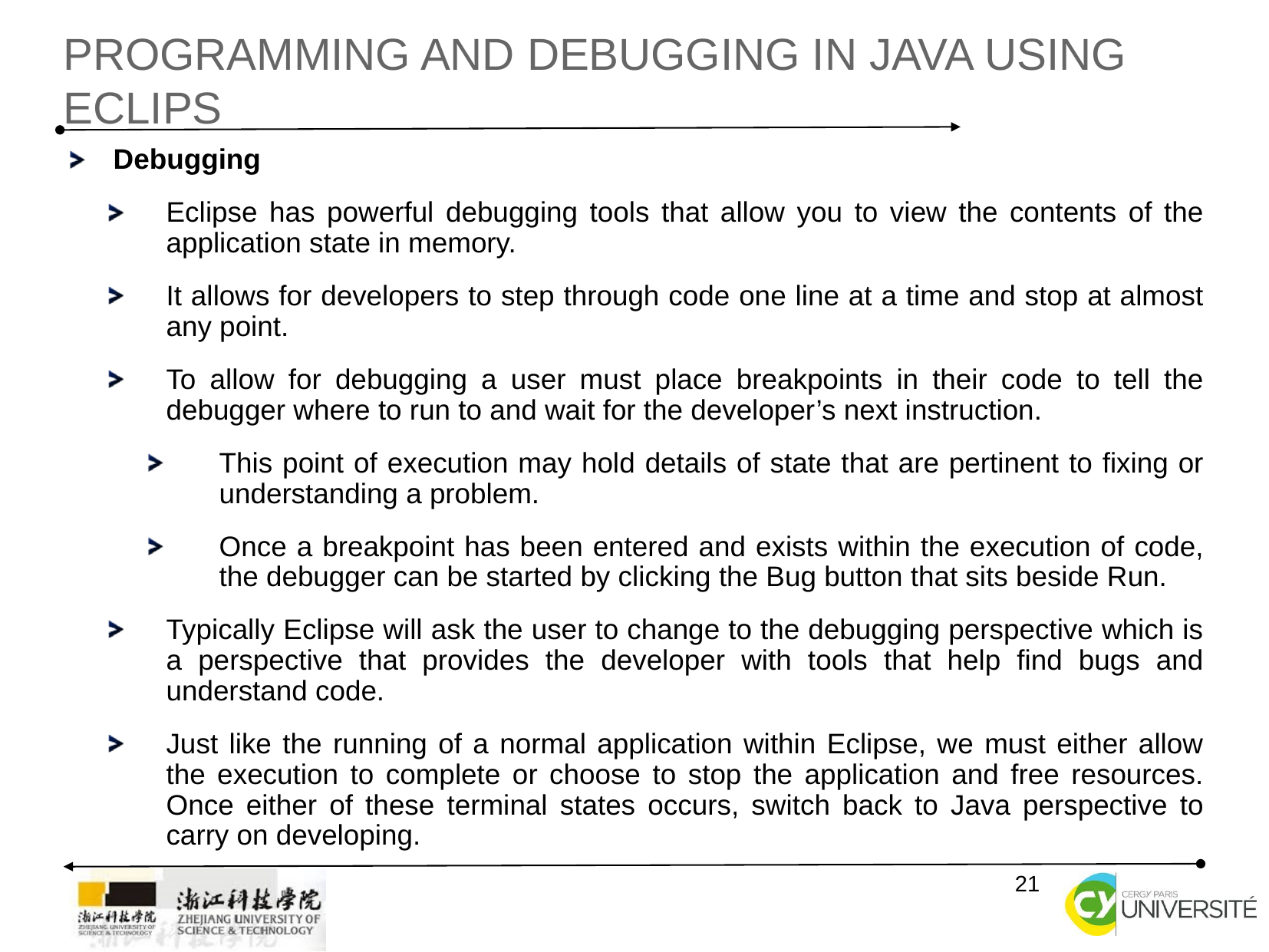

Programming and debugging in java using eclips
Debugging
Eclipse has powerful debugging tools that allow you to view the contents of the application state in memory.
It allows for developers to step through code one line at a time and stop at almost any point.
To allow for debugging a user must place breakpoints in their code to tell the debugger where to run to and wait for the developer’s next instruction.
This point of execution may hold details of state that are pertinent to fixing or understanding a problem.
Once a breakpoint has been entered and exists within the execution of code, the debugger can be started by clicking the Bug button that sits beside Run.
Typically Eclipse will ask the user to change to the debugging perspective which is a perspective that provides the developer with tools that help find bugs and understand code.
Just like the running of a normal application within Eclipse, we must either allow the execution to complete or choose to stop the application and free resources. Once either of these terminal states occurs, switch back to Java perspective to carry on developing.